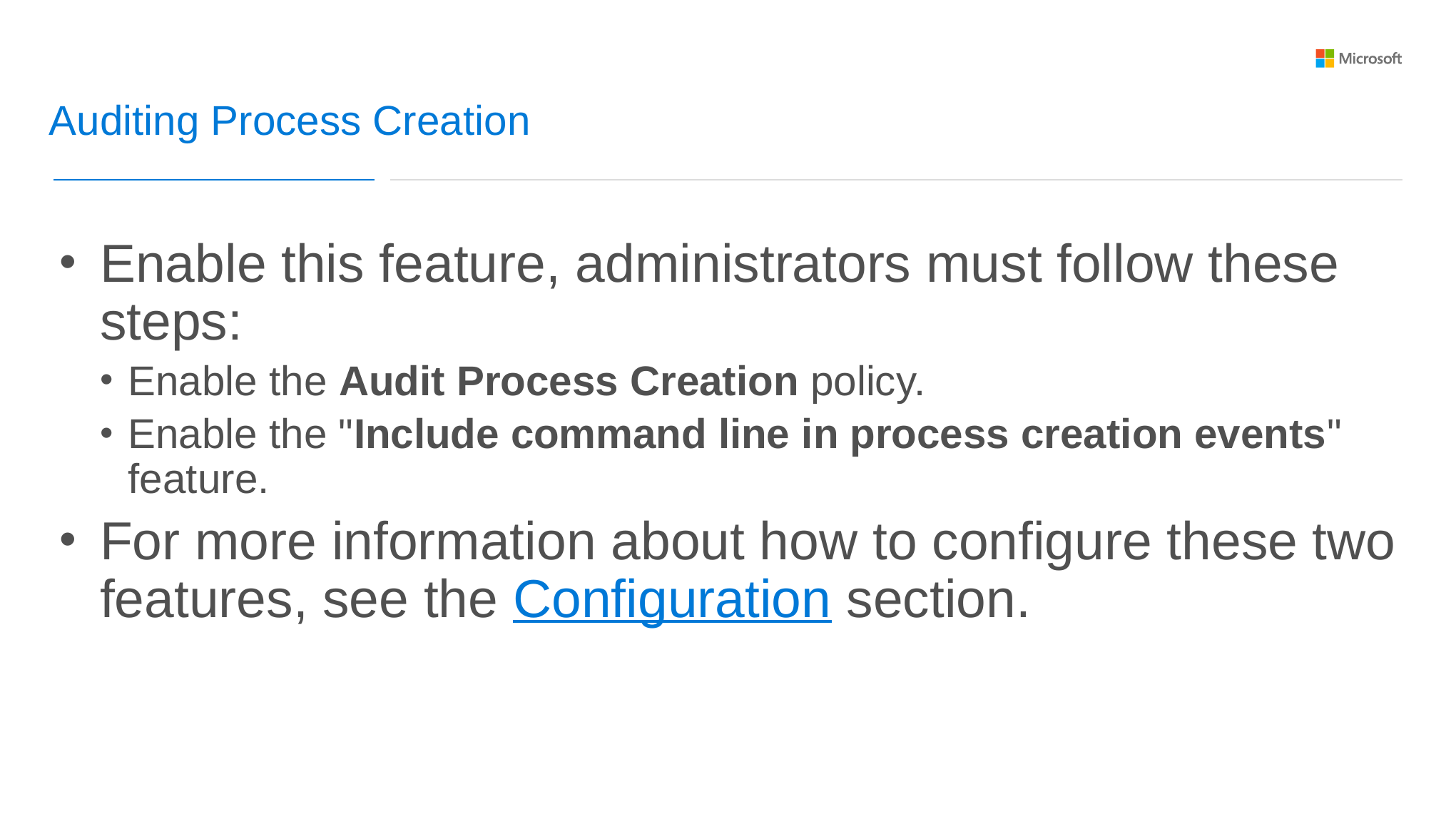

Auditing Process Creation
Enable this feature, administrators must follow these steps:
Enable the Audit Process Creation policy.
Enable the "Include command line in process creation events" feature.
For more information about how to configure these two features, see the Configuration section.